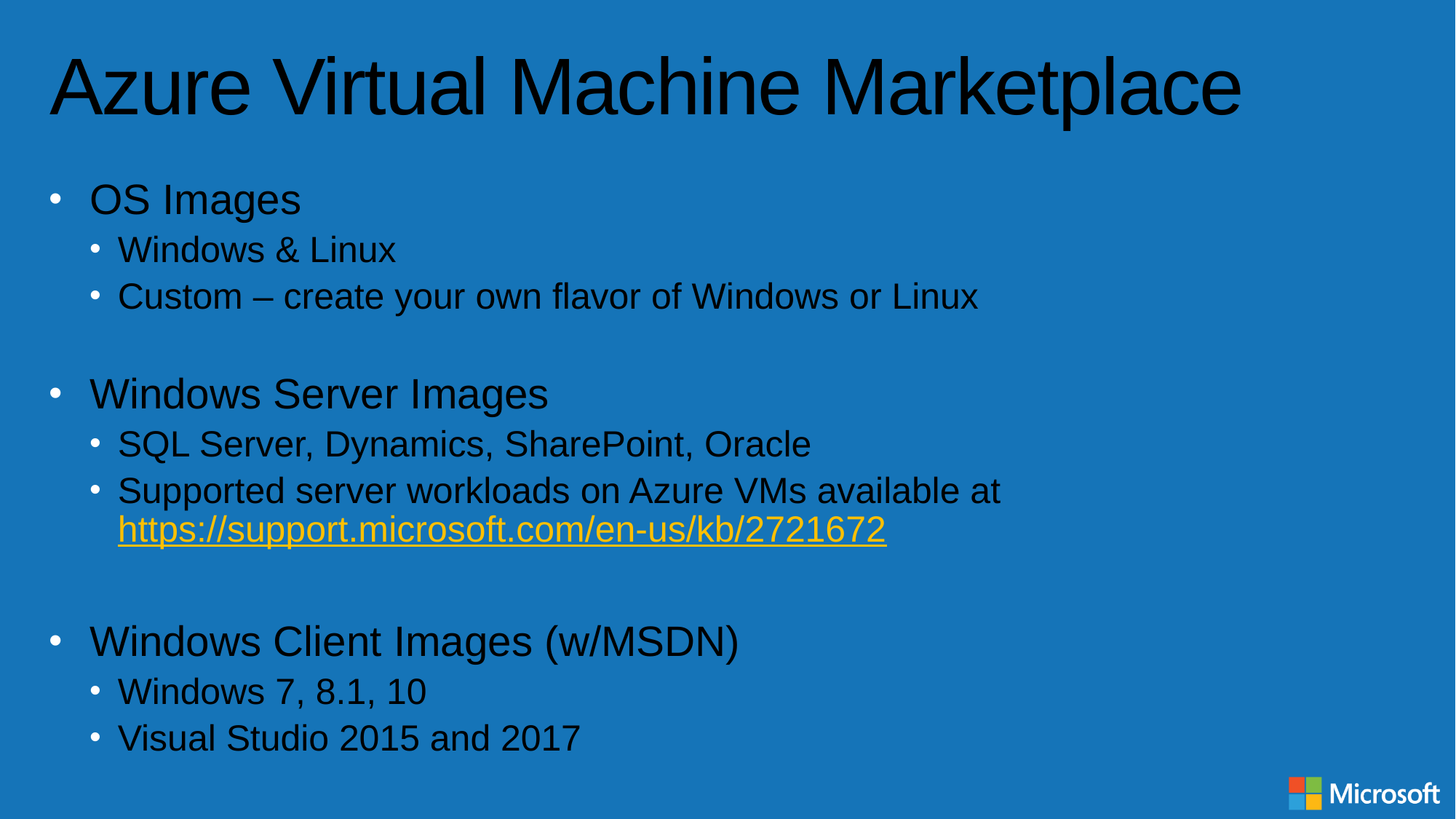

# Azure Virtual Machine Marketplace
OS Images
Windows & Linux
Custom – create your own flavor of Windows or Linux

Windows Server Images
SQL Server, Dynamics, SharePoint, Oracle
Supported server workloads on Azure VMs available at https://support.microsoft.com/en-us/kb/2721672

Windows Client Images (w/MSDN)
Windows 7, 8.1, 10
Visual Studio 2015 and 2017